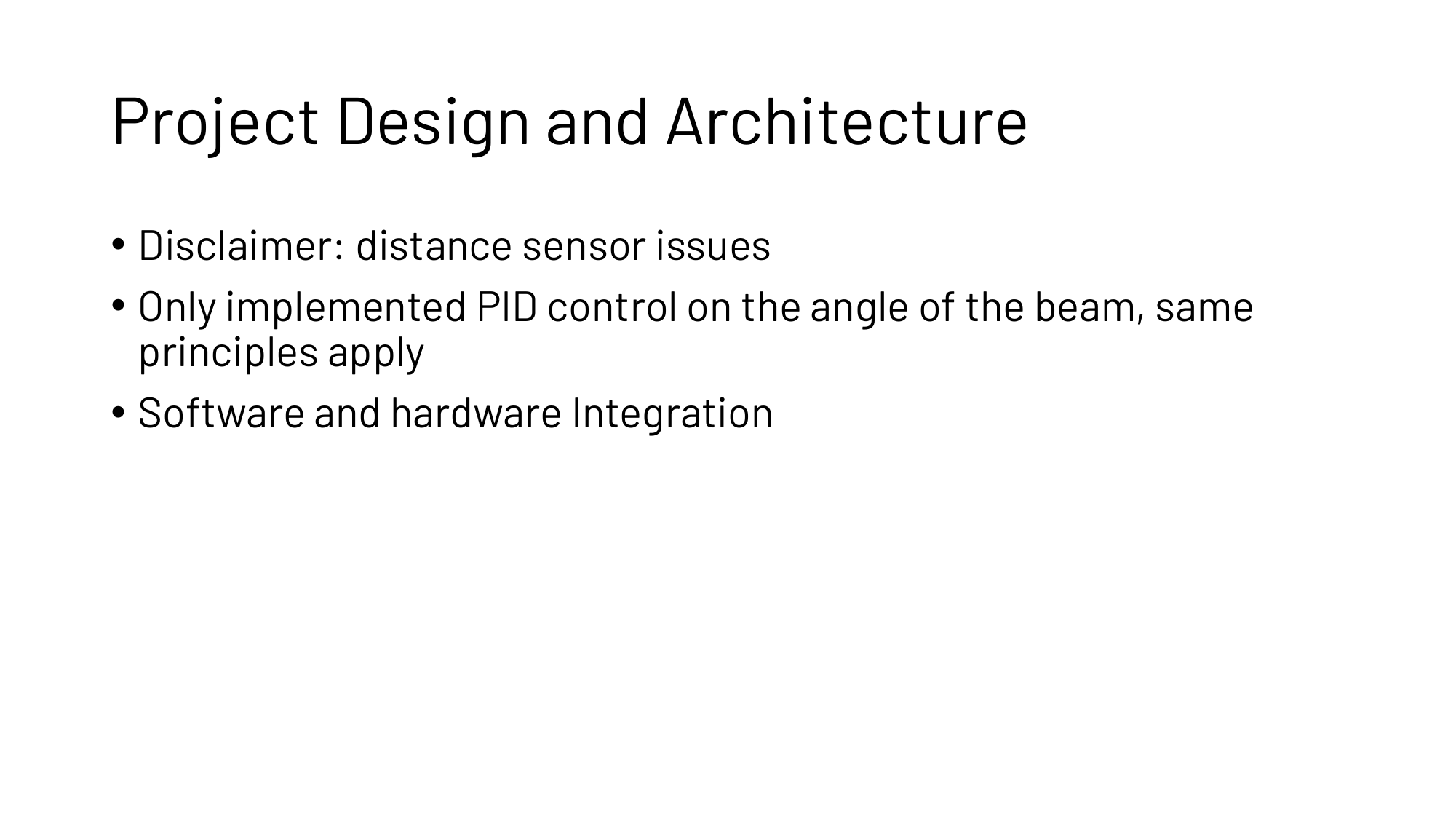

# Project Design and Architecture
Disclaimer: distance sensor issues
Only implemented PID control on the angle of the beam, same principles apply
Software and hardware Integration